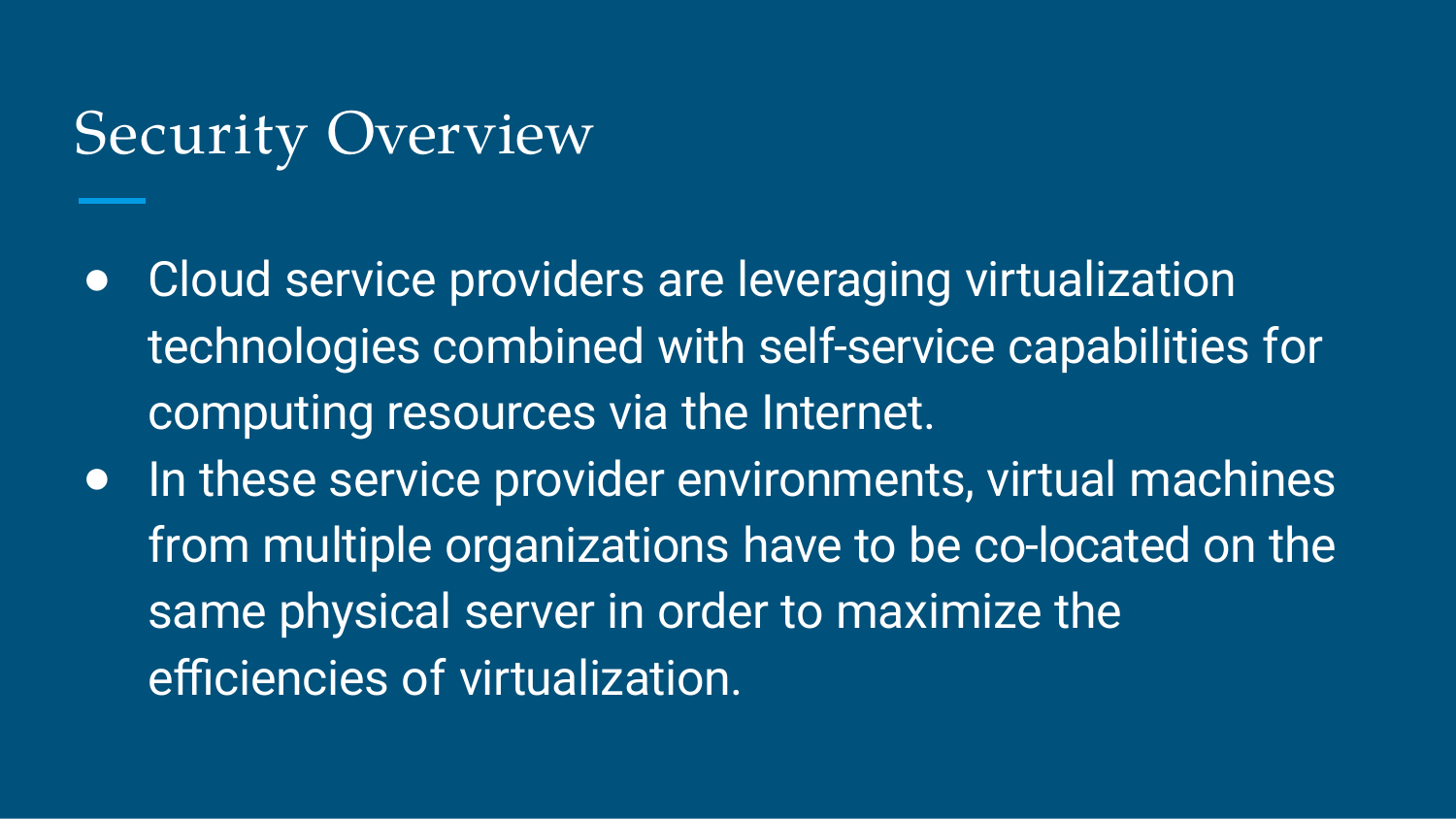

# Security Overview
Cloud service providers are leveraging virtualization  technologies combined with self-service capabilities for  computing resources via the Internet.
In these service provider environments, virtual machines  from multiple organizations have to be co-located on the  same physical server in order to maximize the  eﬃciencies of virtualization.